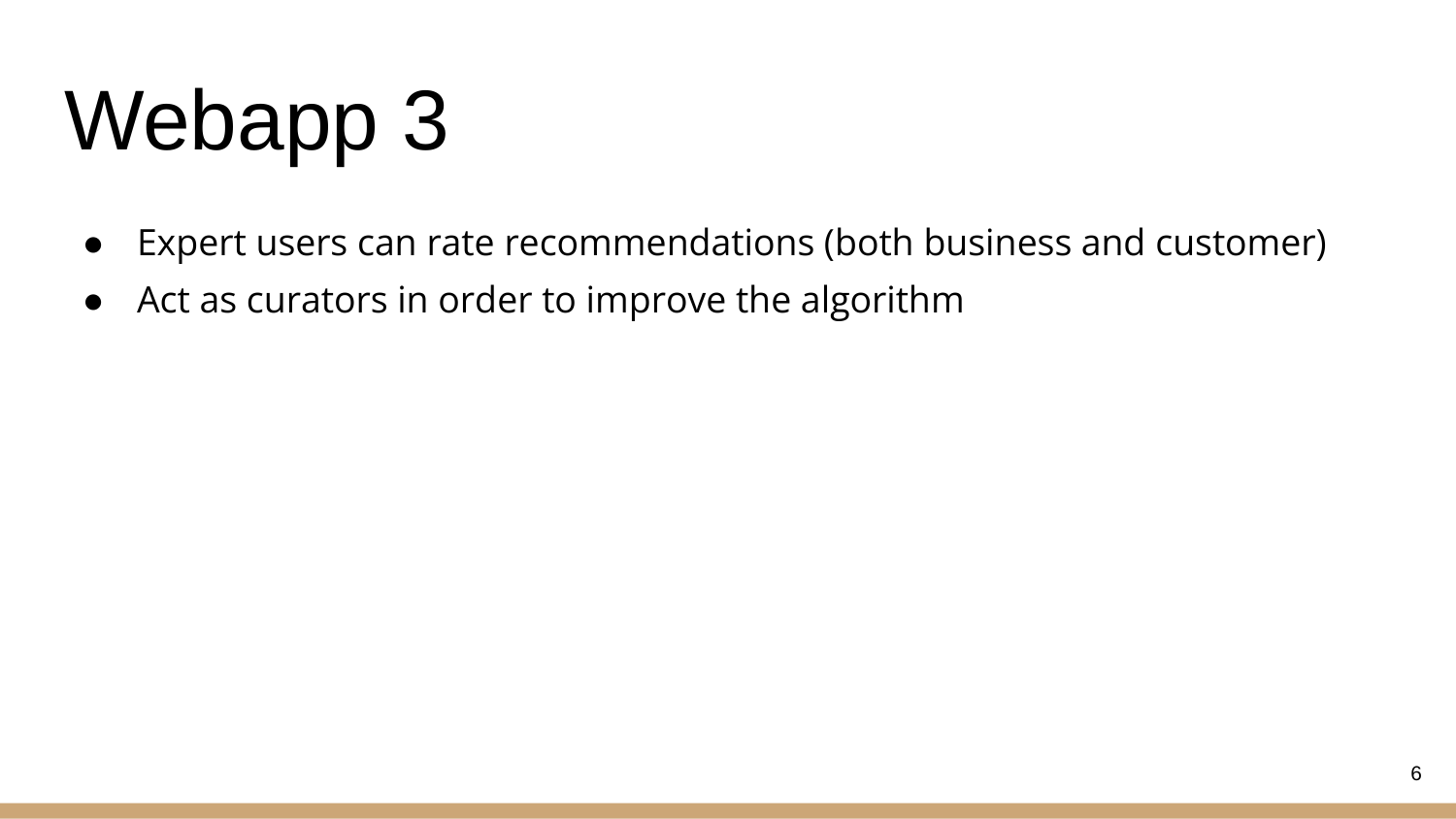

# Webapp 3
Expert users can rate recommendations (both business and customer)
Act as curators in order to improve the algorithm
6